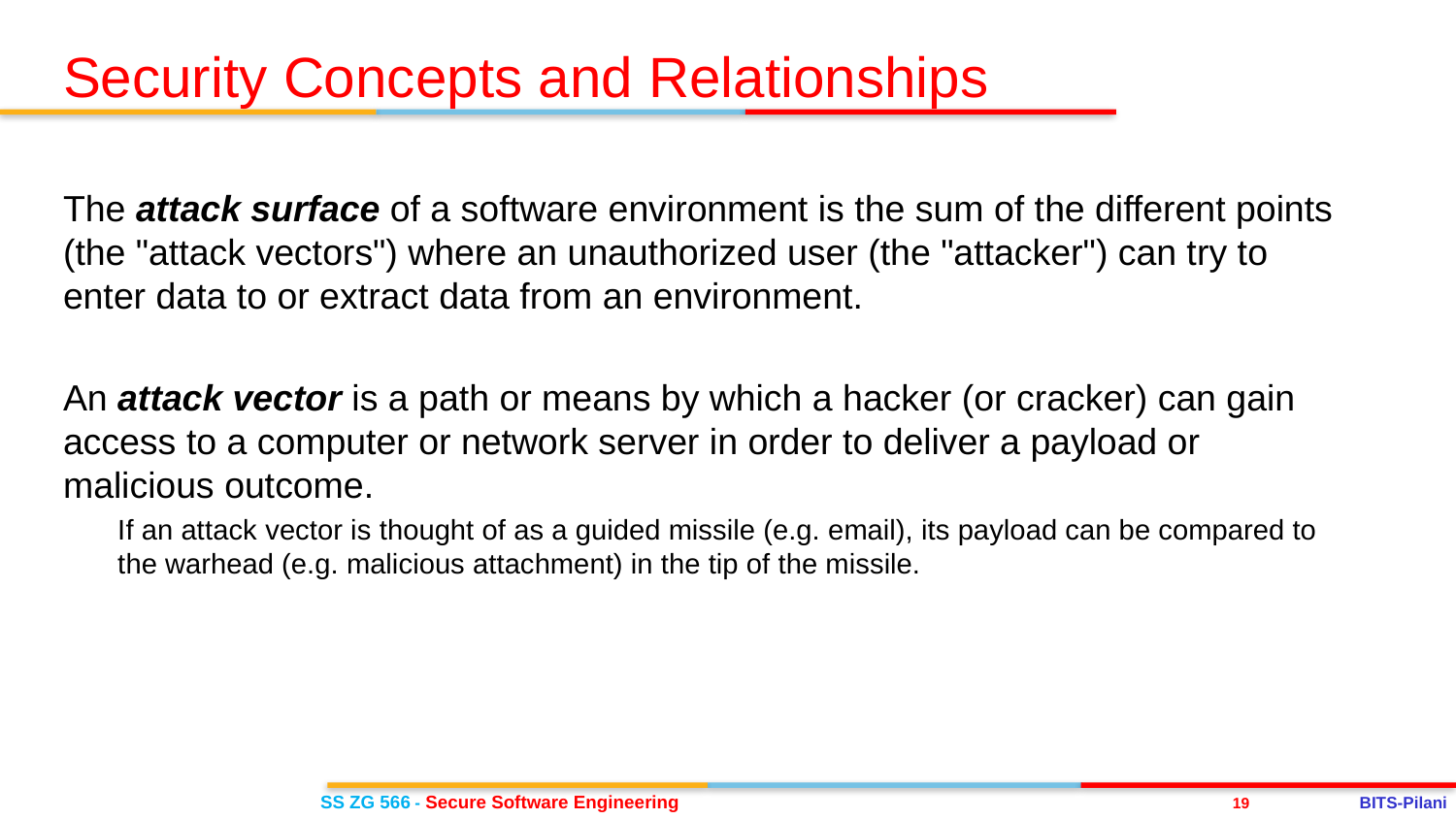

Security Concepts and Relationships
The attack surface of a software environment is the sum of the different points (the "attack vectors") where an unauthorized user (the "attacker") can try to enter data to or extract data from an environment.

An attack vector is a path or means by which a hacker (or cracker) can gain access to a computer or network server in order to deliver a payload or malicious outcome.
If an attack vector is thought of as a guided missile (e.g. email), its payload can be compared to the warhead (e.g. malicious attachment) in the tip of the missile.